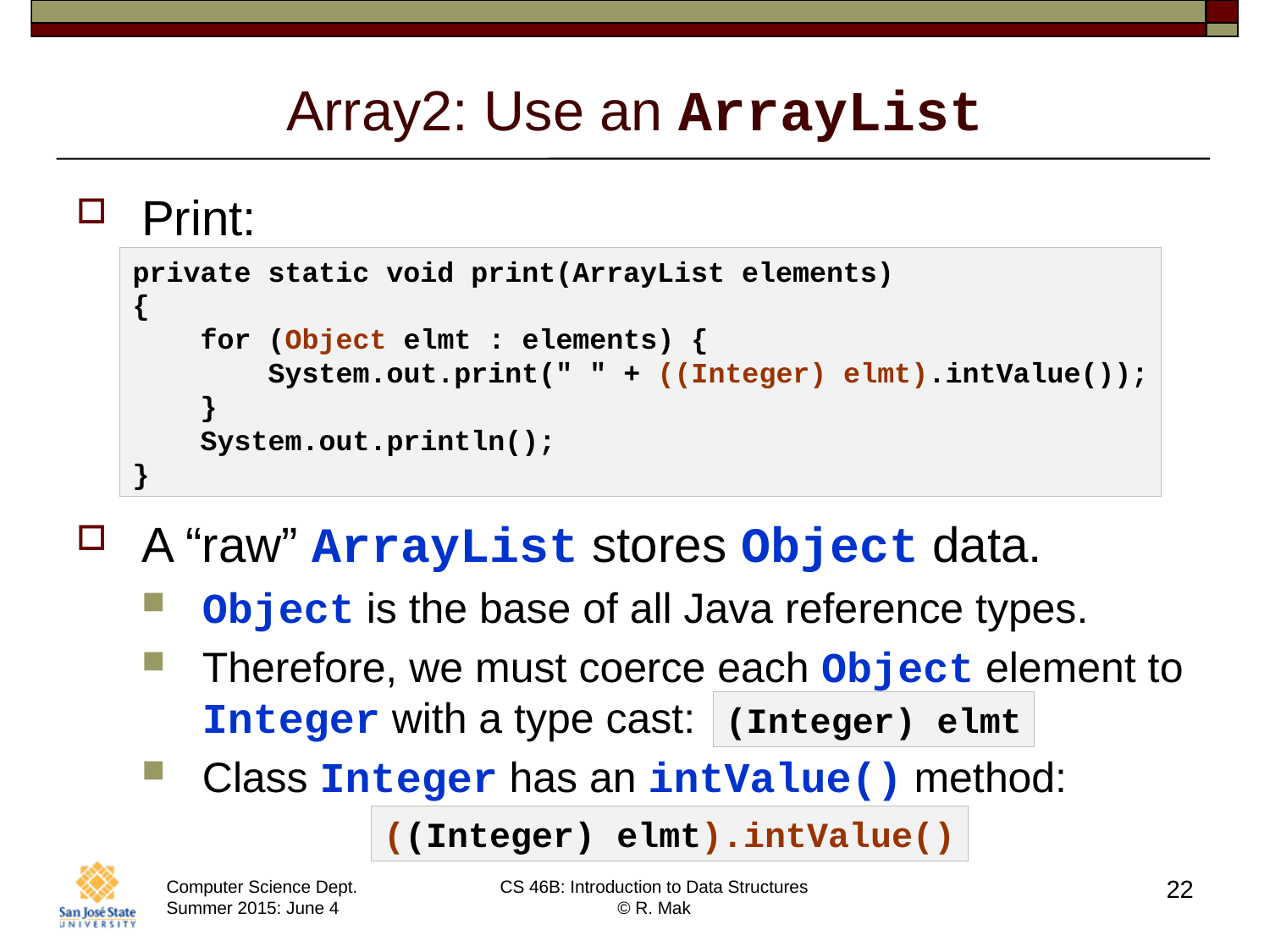

# Array2: Use an ArrayList
Print:

A “raw” ArrayList stores Object data.
Object is the base of all Java reference types.
Therefore, we must coerce each Object element to Integer with a type cast:
Class Integer has an intValue() method:
private static void print(ArrayList elements)
{
    for (Object elmt : elements) {
        System.out.print(" " + ((Integer) elmt).intValue());
    }
    System.out.println();
}
(Integer) elmt
((Integer) elmt).intValue()
22